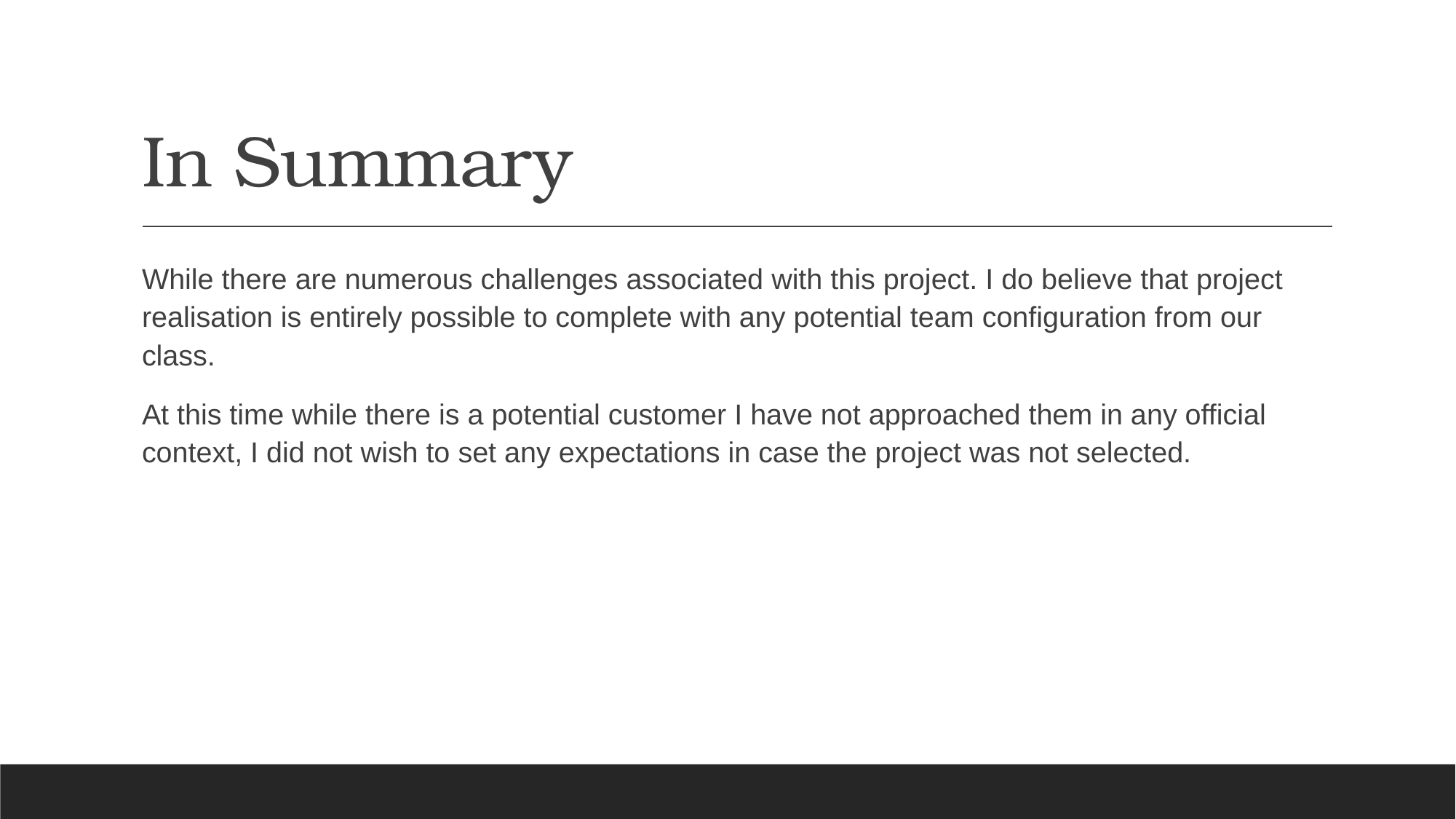

# In Summary
While there are numerous challenges associated with this project. I do believe that project realisation is entirely possible to complete with any potential team configuration from our class.
At this time while there is a potential customer I have not approached them in any official context, I did not wish to set any expectations in case the project was not selected.